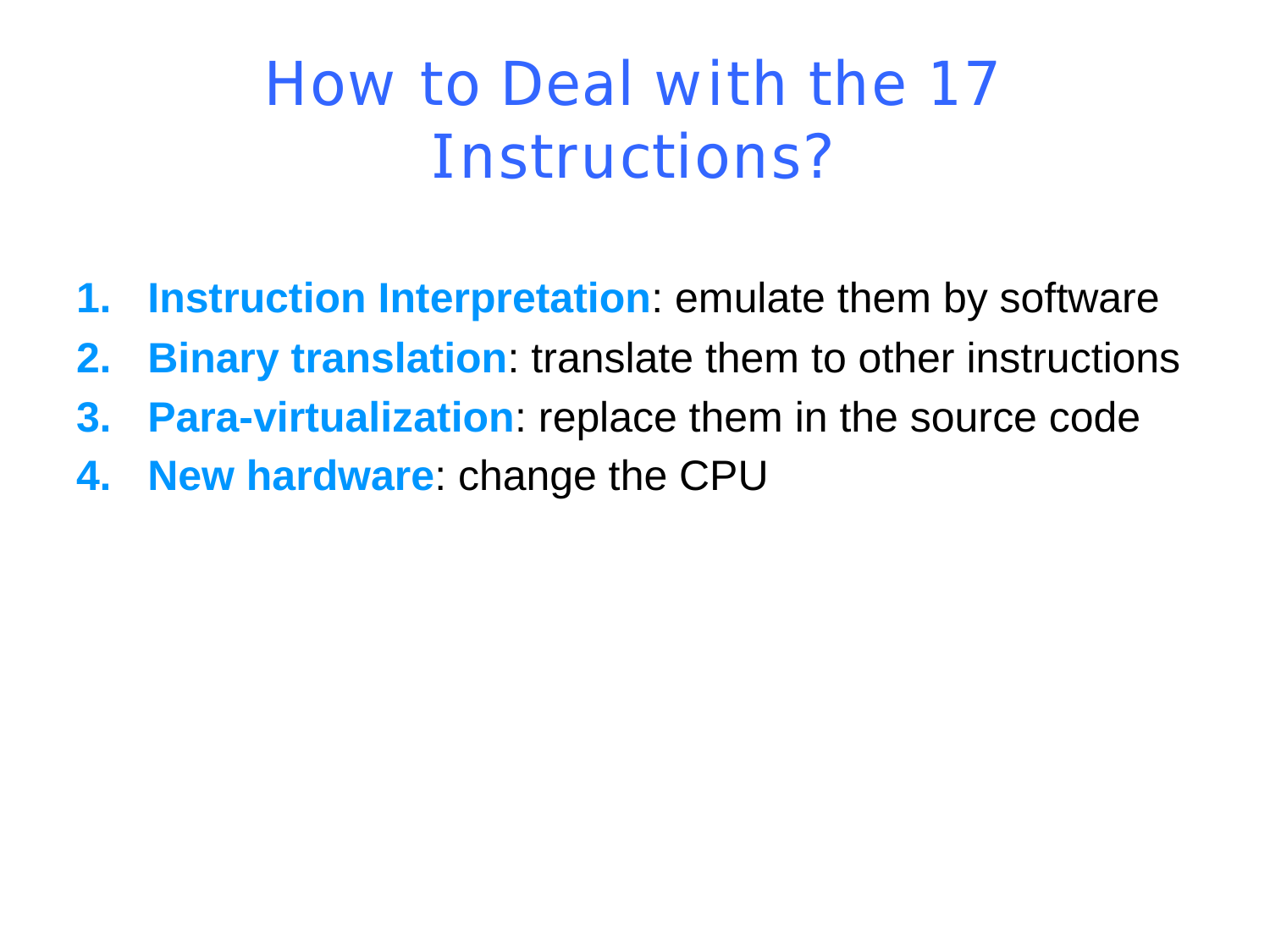

# How to Deal with the 17 Instructions?
Instruction Interpretation: emulate them by software
Binary translation: translate them to other instructions
Para-virtualization: replace them in the source code
New hardware: change the CPU